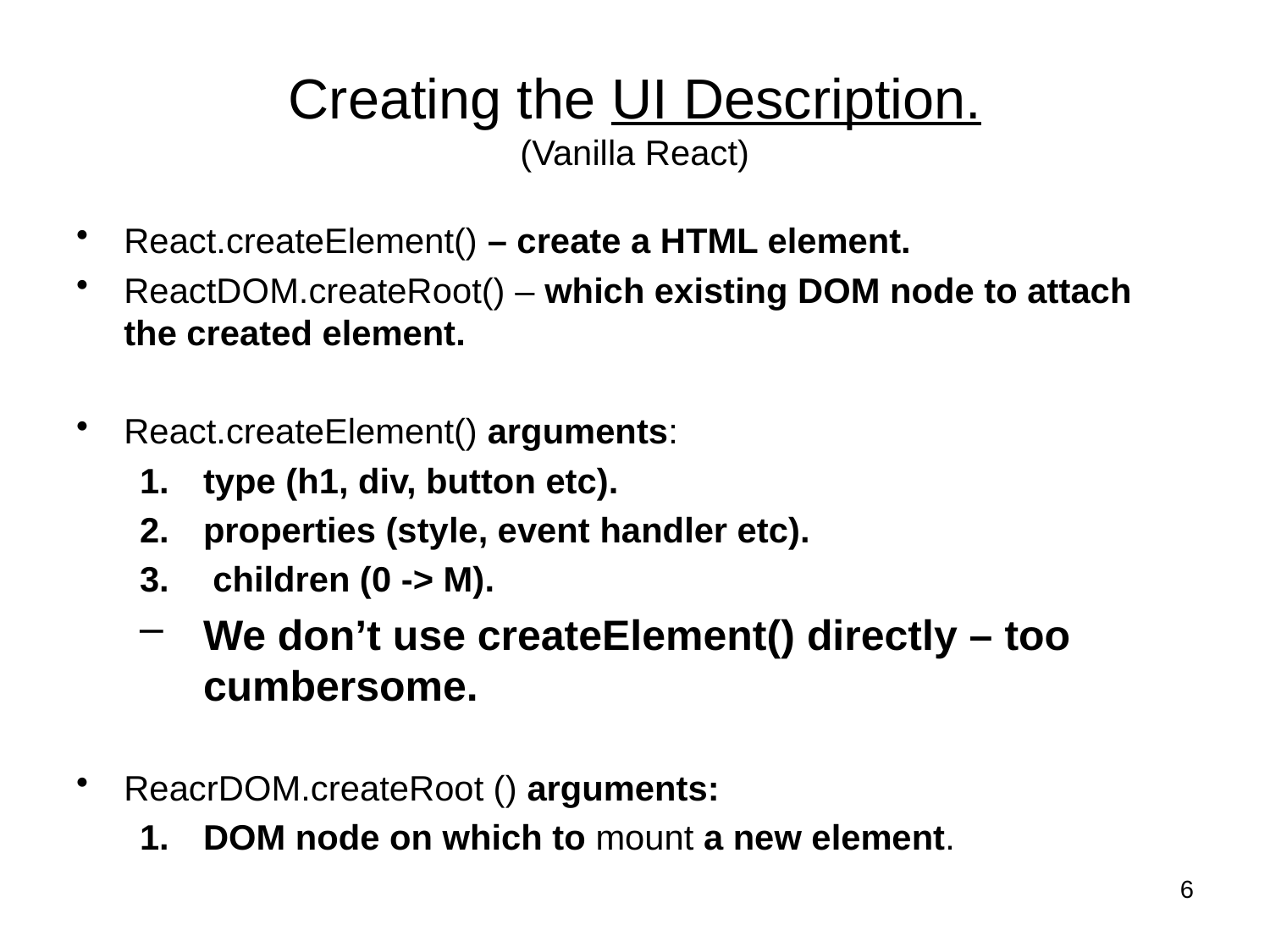

# Creating the UI Description. (Vanilla React)
React.createElement() – create a HTML element.
ReactDOM.createRoot() – which existing DOM node to attach the created element.

React.createElement() arguments:
type (h1, div, button etc).
properties (style, event handler etc).
 children (0 -> M).
We don’t use createElement() directly – too cumbersome.

ReacrDOM.createRoot () arguments:
DOM node on which to mount a new element.

6